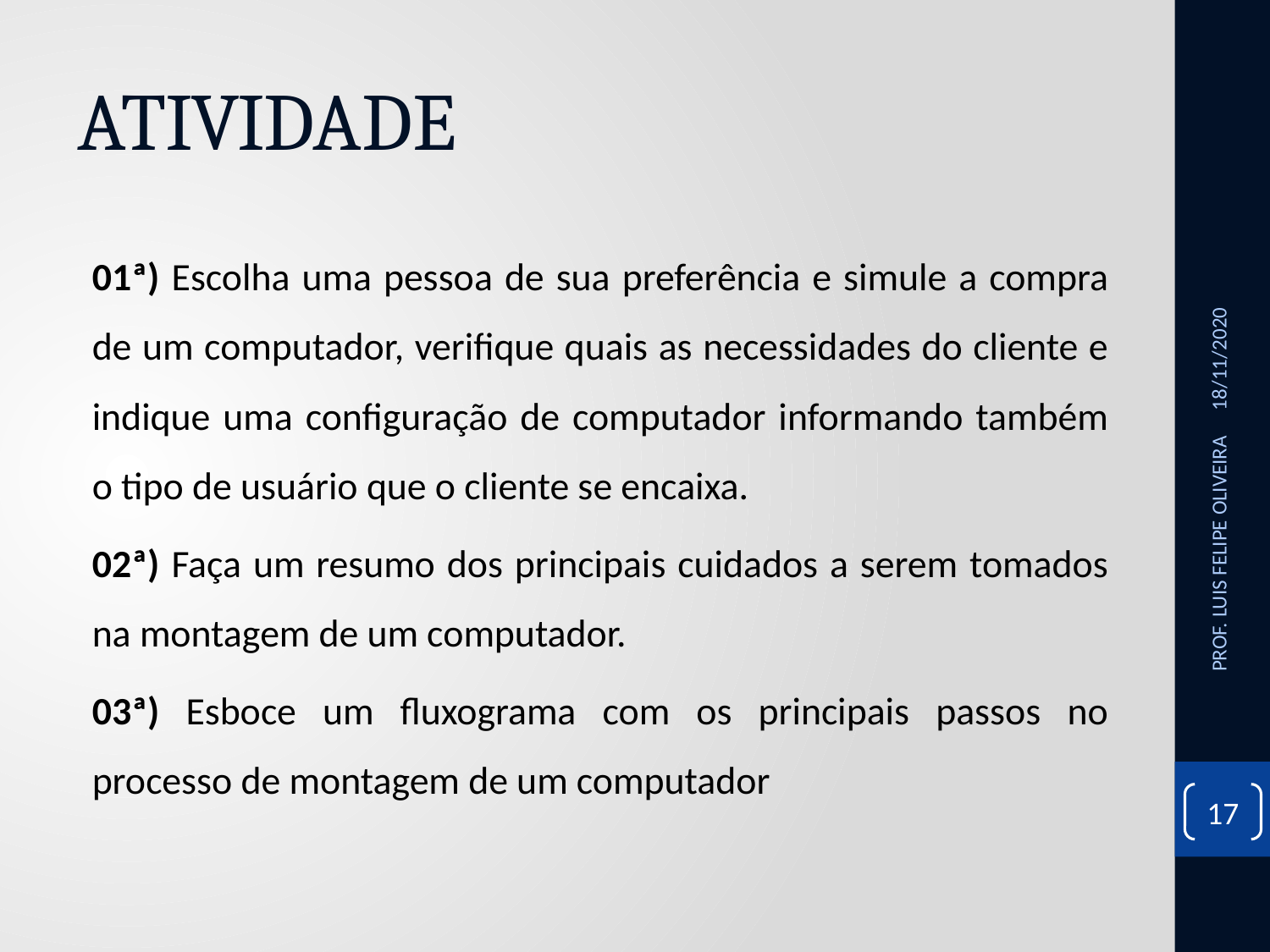

# ATIVIDADE
01ª) Escolha uma pessoa de sua preferência e simule a compra de um computador, verifique quais as necessidades do cliente e indique uma configuração de computador informando também o tipo de usuário que o cliente se encaixa.
02ª) Faça um resumo dos principais cuidados a serem tomados na montagem de um computador.
03ª) Esboce um fluxograma com os principais passos no processo de montagem de um computador
18/11/2020
PROF. LUIS FELIPE OLIVEIRA
17